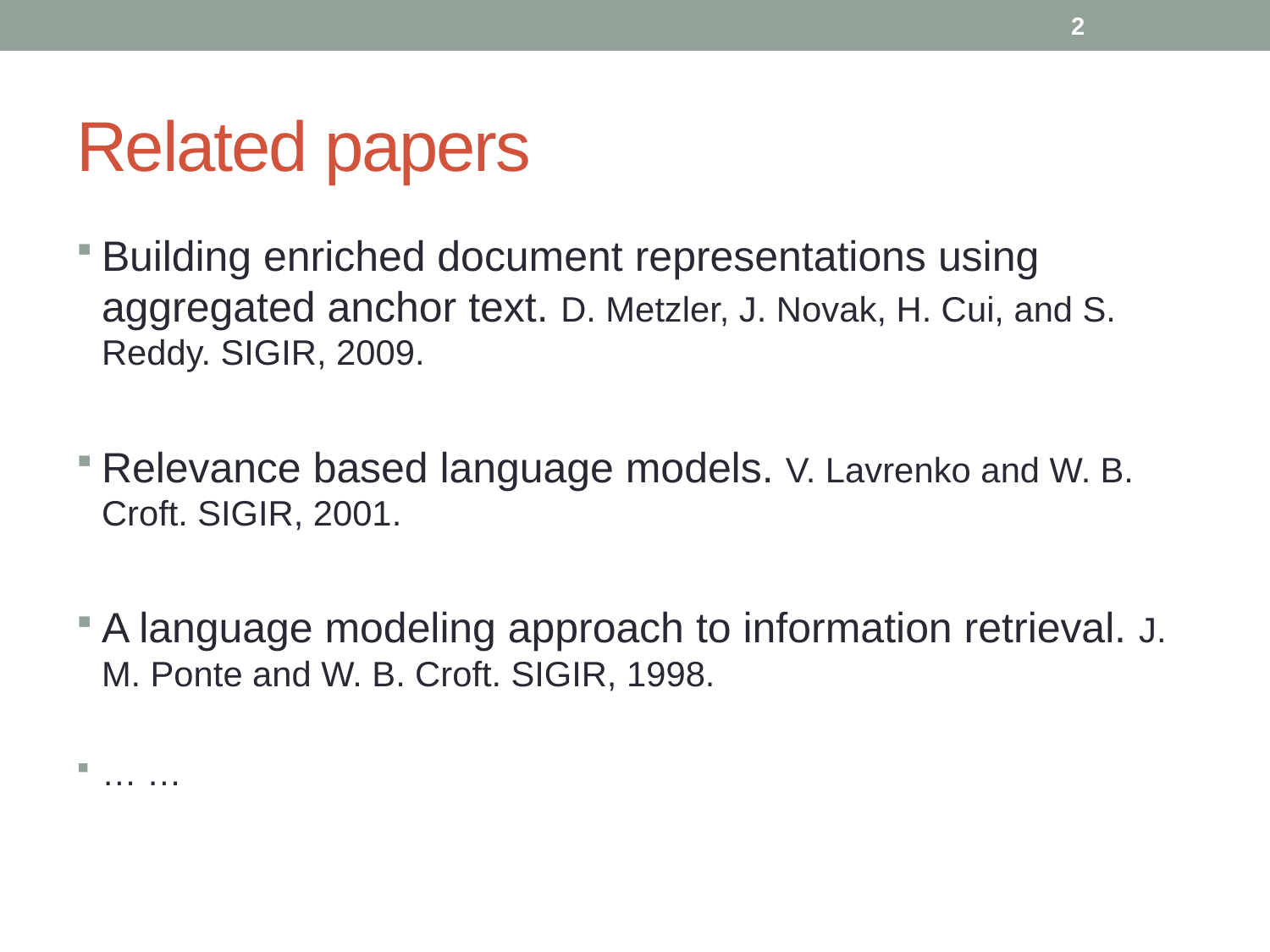

2
# Related papers
Building enriched document representations using aggregated anchor text. D. Metzler, J. Novak, H. Cui, and S. Reddy. SIGIR, 2009.

Relevance based language models. V. Lavrenko and W. B. Croft. SIGIR, 2001.

A language modeling approach to information retrieval. J. M. Ponte and W. B. Croft. SIGIR, 1998.

… …